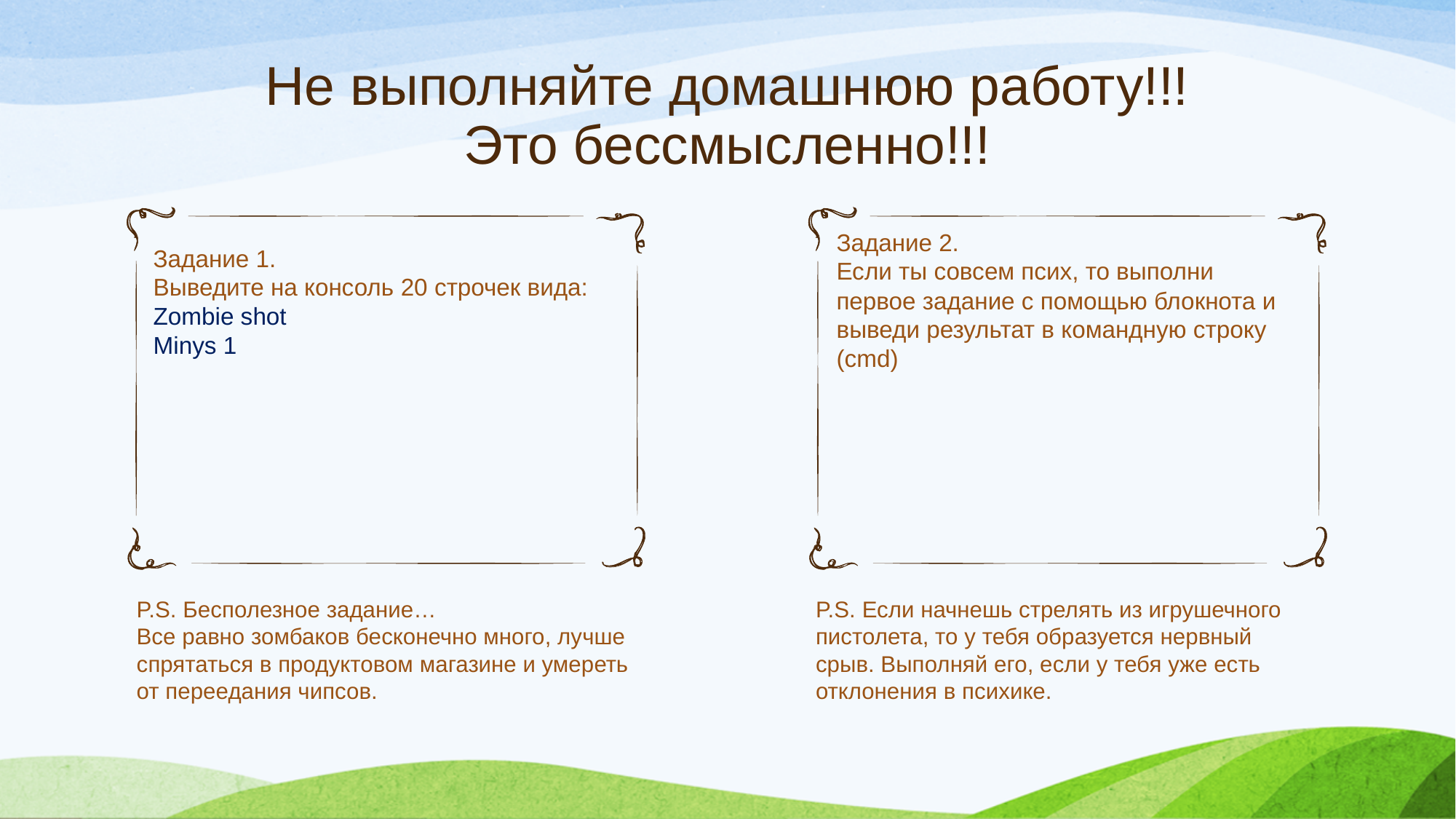

# Не выполняйте домашнюю работу!!! Это бессмысленно!!!
Задание 2.
Если ты совсем псих, то выполни первое задание с помощью блокнота и выведи результат в командную строку (cmd)
Задание 1.
Выведите на консоль 20 строчек вида:
Zombie shot
Minys 1
P.S. Бесполезное задание…
Все равно зомбаков бесконечно много, лучше спрятаться в продуктовом магазине и умереть от переедания чипсов.
P.S. Если начнешь стрелять из игрушечного пистолета, то у тебя образуется нервный срыв. Выполняй его, если у тебя уже есть отклонения в психике.